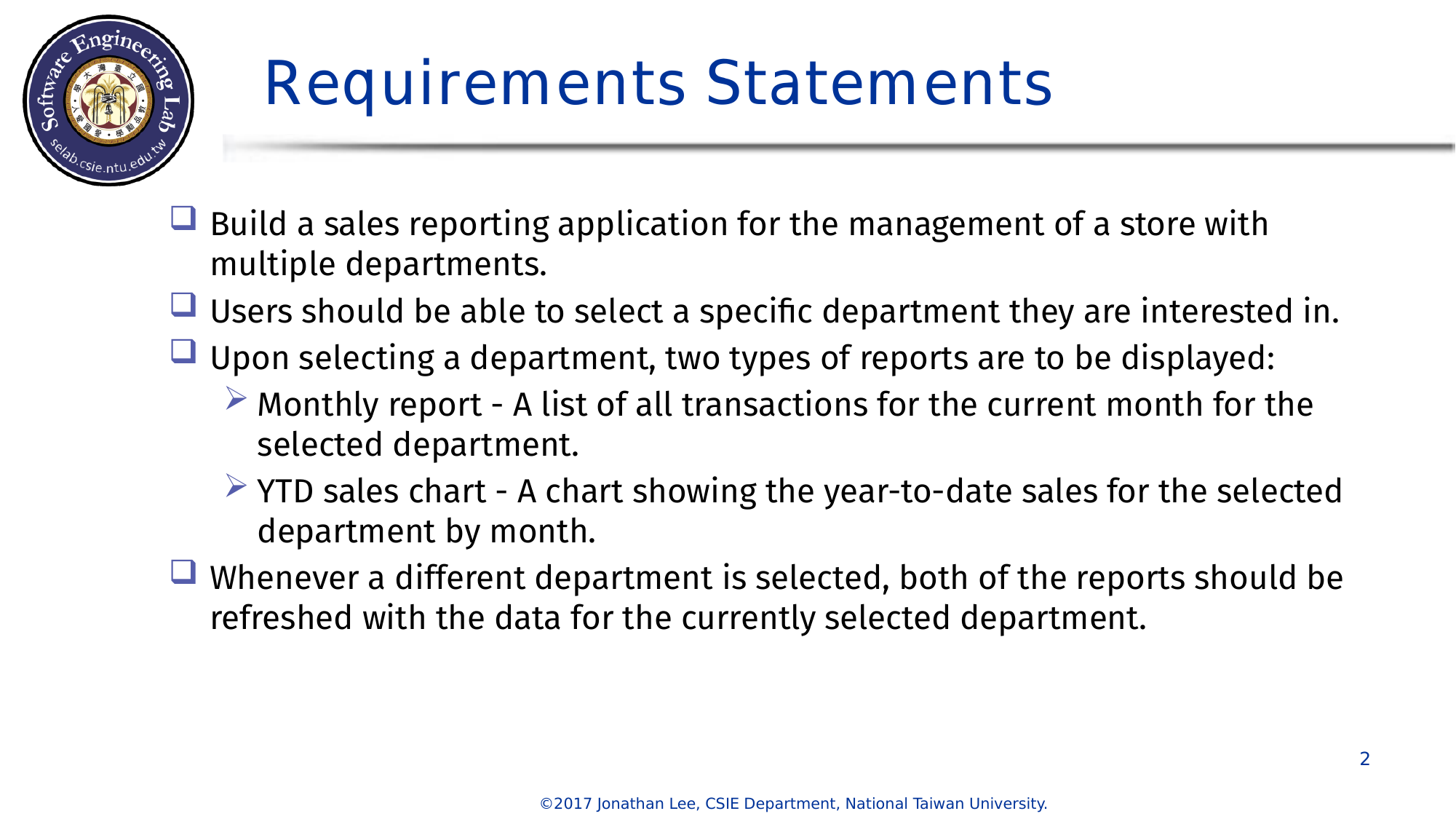

# Requirements Statements
Build a sales reporting application for the management of a store with multiple departments.
Users should be able to select a specific department they are interested in.
Upon selecting a department, two types of reports are to be displayed:
Monthly report - A list of all transactions for the current month for the selected department.
YTD sales chart - A chart showing the year-to-date sales for the selected department by month.
Whenever a different department is selected, both of the reports should be refreshed with the data for the currently selected department.

2